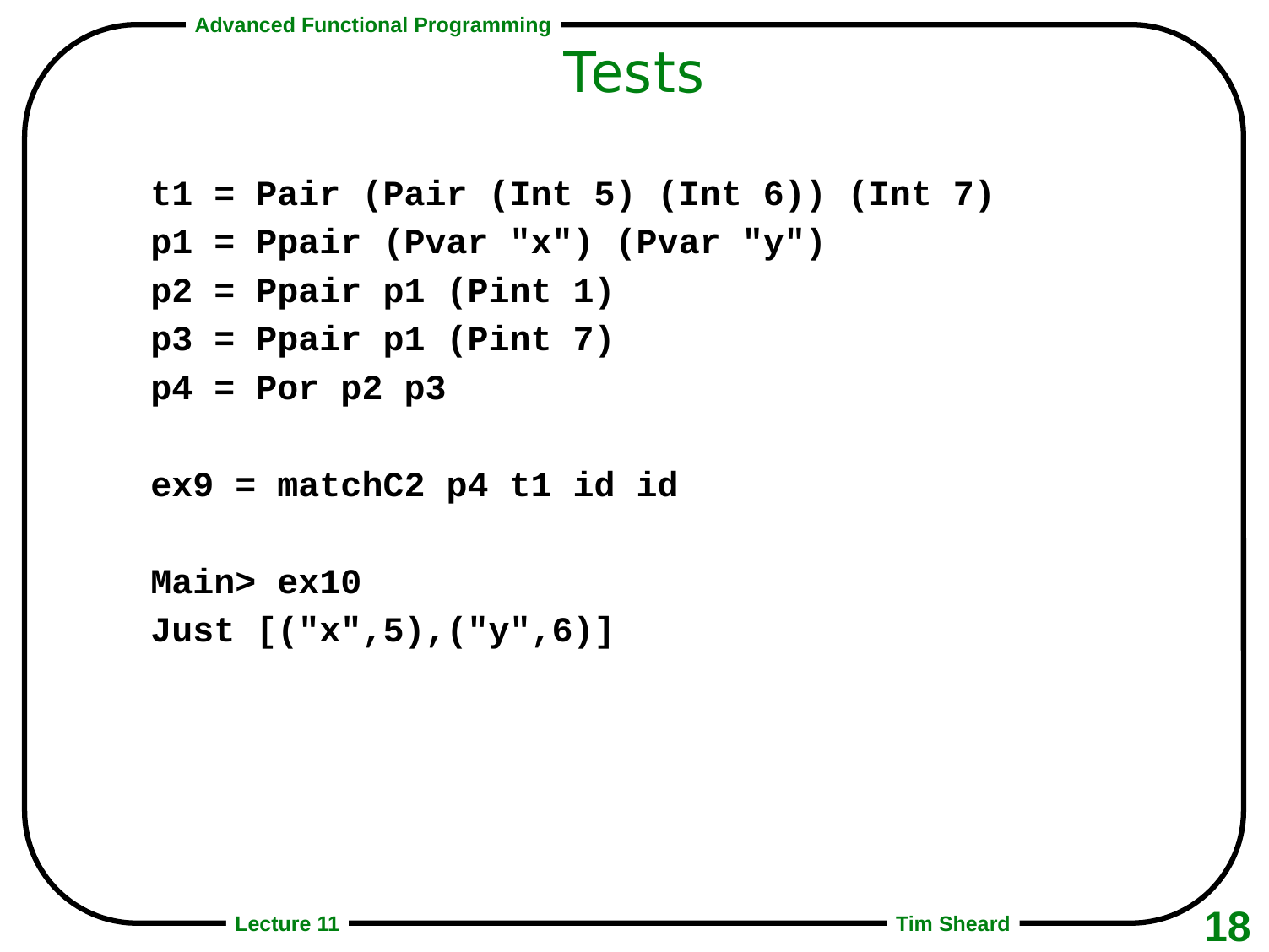

# Tests
t1 = Pair (Pair (Int 5) (Int 6)) (Int 7)
p1 = Ppair (Pvar "x") (Pvar "y")
p2 = Ppair p1 (Pint 1)
p3 = Ppair p1 (Pint 7)
p4 = Por p2 p3

ex9 = matchC2 p4 t1 id id

Main> ex10
Just [("x",5),("y",6)]